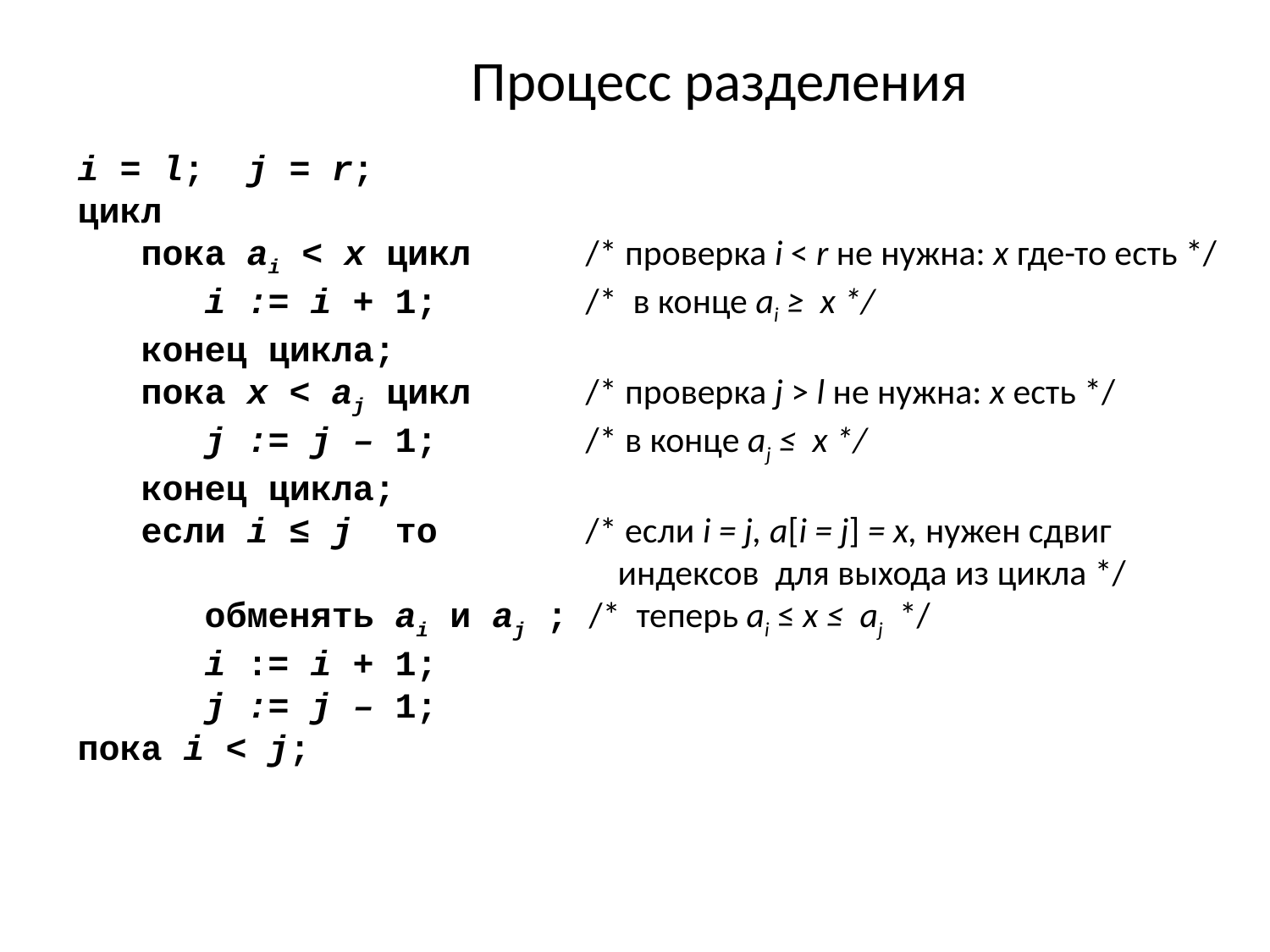

# Процесс разделения
i = l;  j = r;
цикл
   пока ai < х цикл  	/* проверка i < r не нужна: х где-то есть */
   	i := i + 1; 	/*  в конце ai ≥  х */
   конец цикла;
   пока х < aj цикл   	/* проверка j > l не нужна: х есть */
	j := j – 1;    	/* в конце aj ≤  х */
   конец цикла;
   если i ≤ j  то  	/* если i = j, a[i = j] = x, нужен сдвиг
				    индексов  для выхода из цикла */
	обменять ai и aj ; /*  теперь ai ≤ х ≤  aj  */
	i := i + 1;
	j := j – 1;
пока i < j;